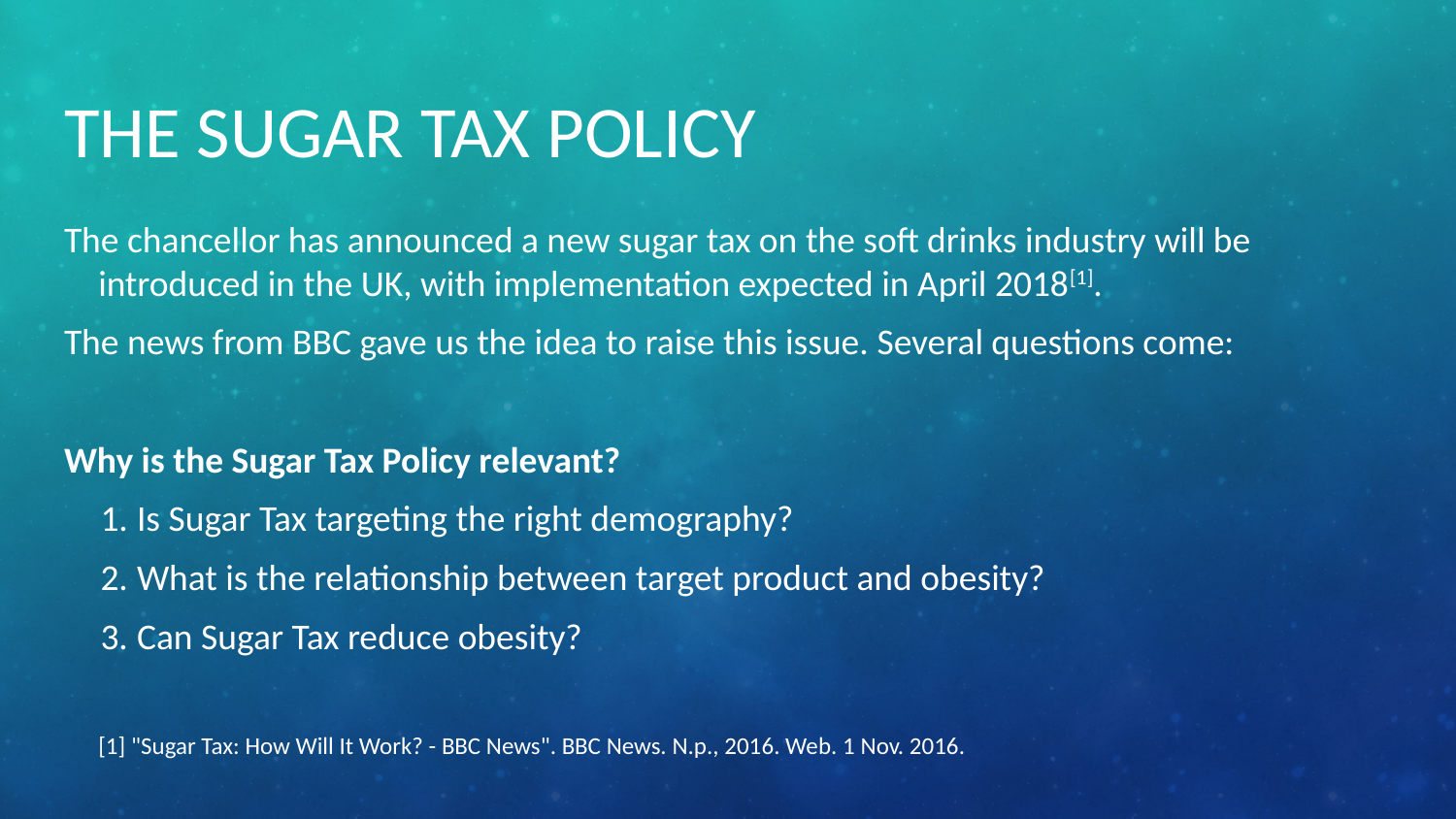

# The Sugar Tax Policy
The chancellor has announced a new sugar tax on the soft drinks industry will be introduced in the UK, with implementation expected in April 2018[1].
The news from BBC gave us the idea to raise this issue. Several questions come:

Why is the Sugar Tax Policy relevant?
Is Sugar Tax targeting the right demography?
What is the relationship between target product and obesity?
Can Sugar Tax reduce obesity?
[1] "Sugar Tax: How Will It Work? - BBC News". BBC News. N.p., 2016. Web. 1 Nov. 2016.